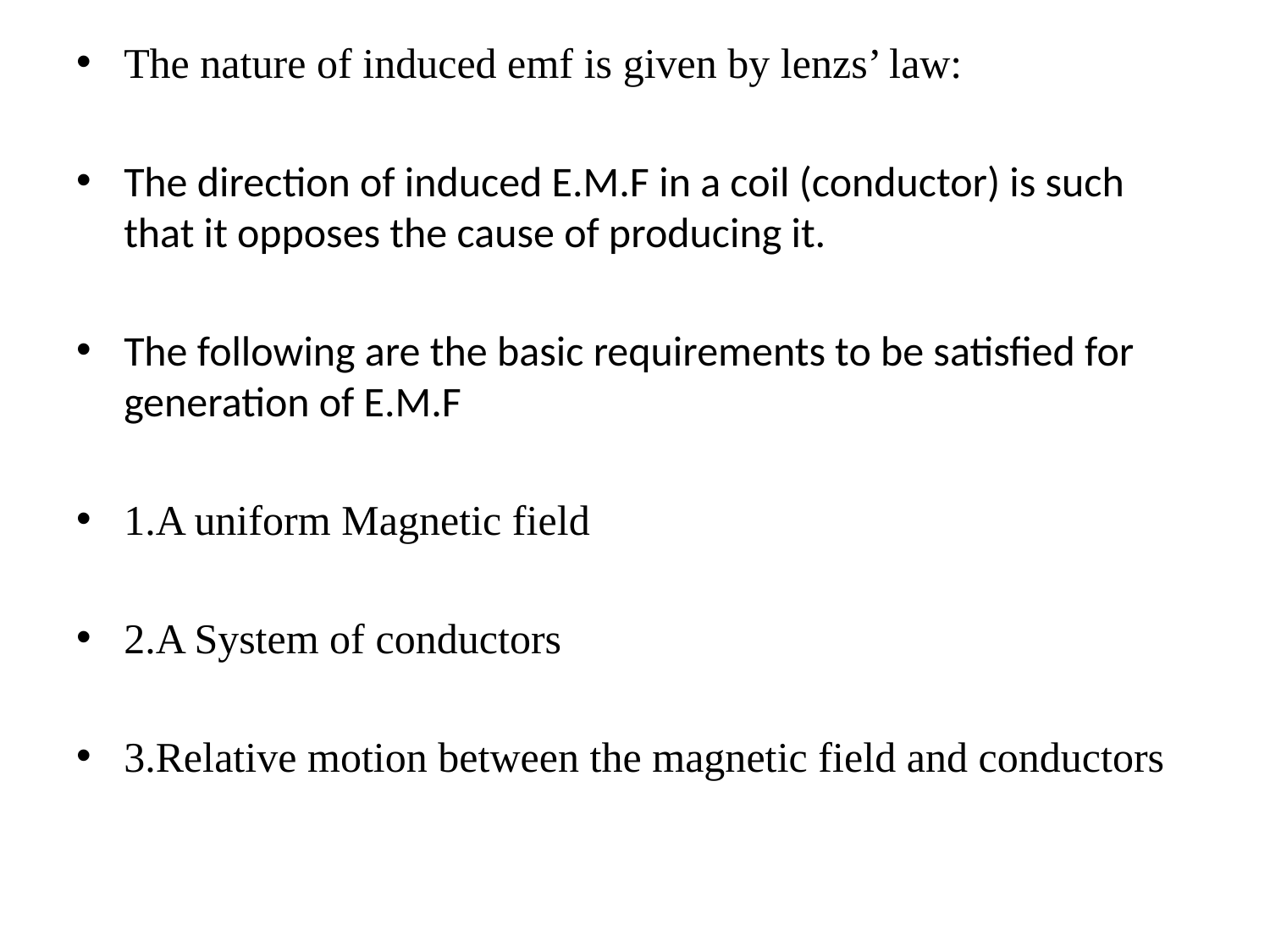

The nature of induced emf is given by lenzs’ law:

The direction of induced E.M.F in a coil (conductor) is such that it opposes the cause of producing it.

The following are the basic requirements to be satisfied for generation of E.M.F

1.A uniform Magnetic field

2.A System of conductors

3.Relative motion between the magnetic field and conductors